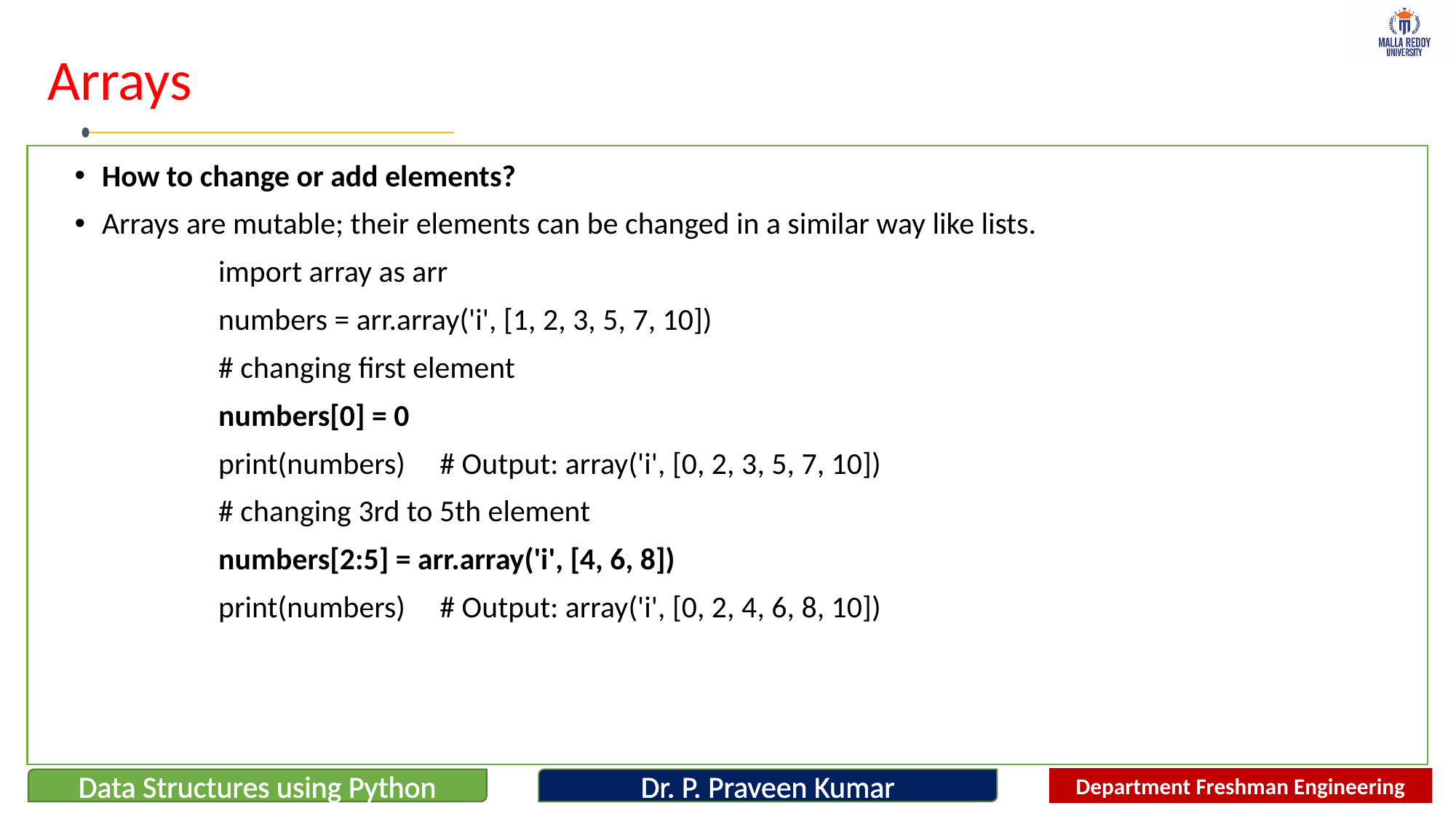

# Arrays

How to change or add elements?
Arrays are mutable; their elements can be changed in a similar way like lists.
import array as arr
numbers = arr.array('i', [1, 2, 3, 5, 7, 10])
# changing first element
numbers[0] = 0
print(numbers)     # Output: array('i', [0, 2, 3, 5, 7, 10])
# changing 3rd to 5th element
numbers[2:5] = arr.array('i', [4, 6, 8])
print(numbers)     # Output: array('i', [0, 2, 4, 6, 8, 10])